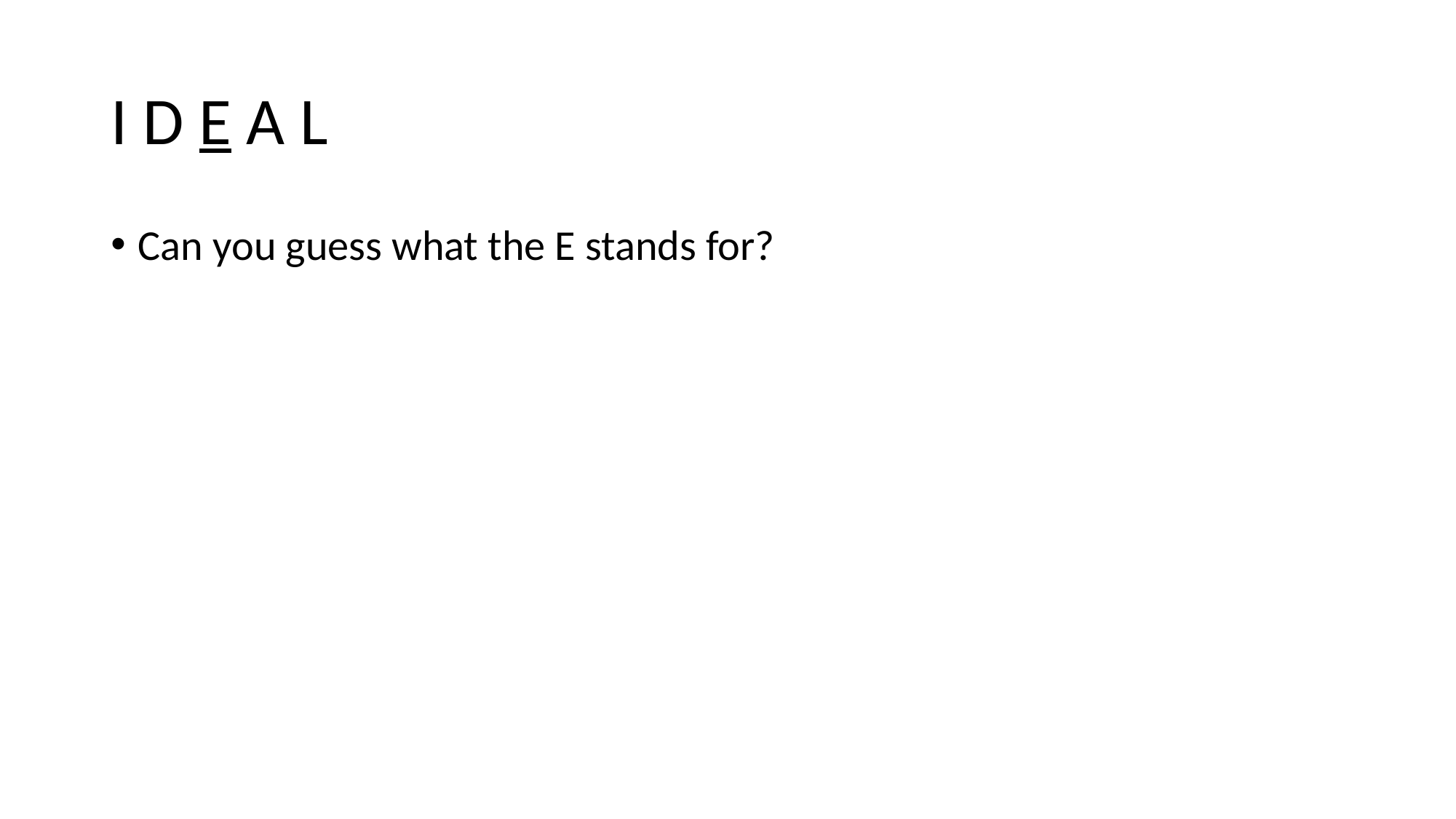

# I D E A L
Can you guess what the E stands for?